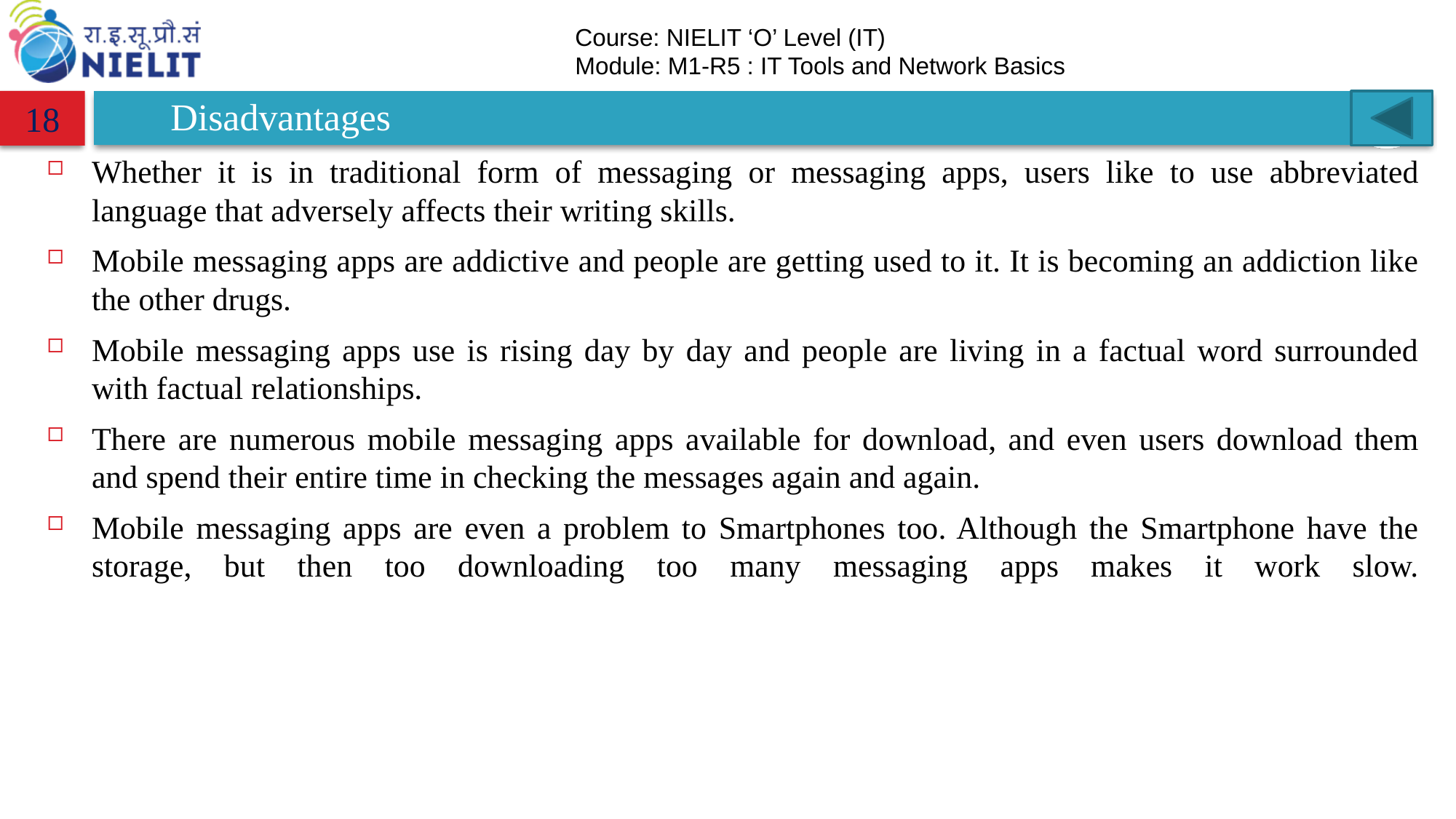

# Disadvantages
18
Whether it is in traditional form of messaging or messaging apps, users like to use abbreviated language that adversely affects their writing skills.
Mobile messaging apps are addictive and people are getting used to it. It is becoming an addiction like the other drugs.
Mobile messaging apps use is rising day by day and people are living in a factual word surrounded with factual relationships.
There are numerous mobile messaging apps available for download, and even users download them and spend their entire time in checking the messages again and again.
Mobile messaging apps are even a problem to Smartphones too. Although the Smartphone have the storage, but then too downloading too many messaging apps makes it work slow.